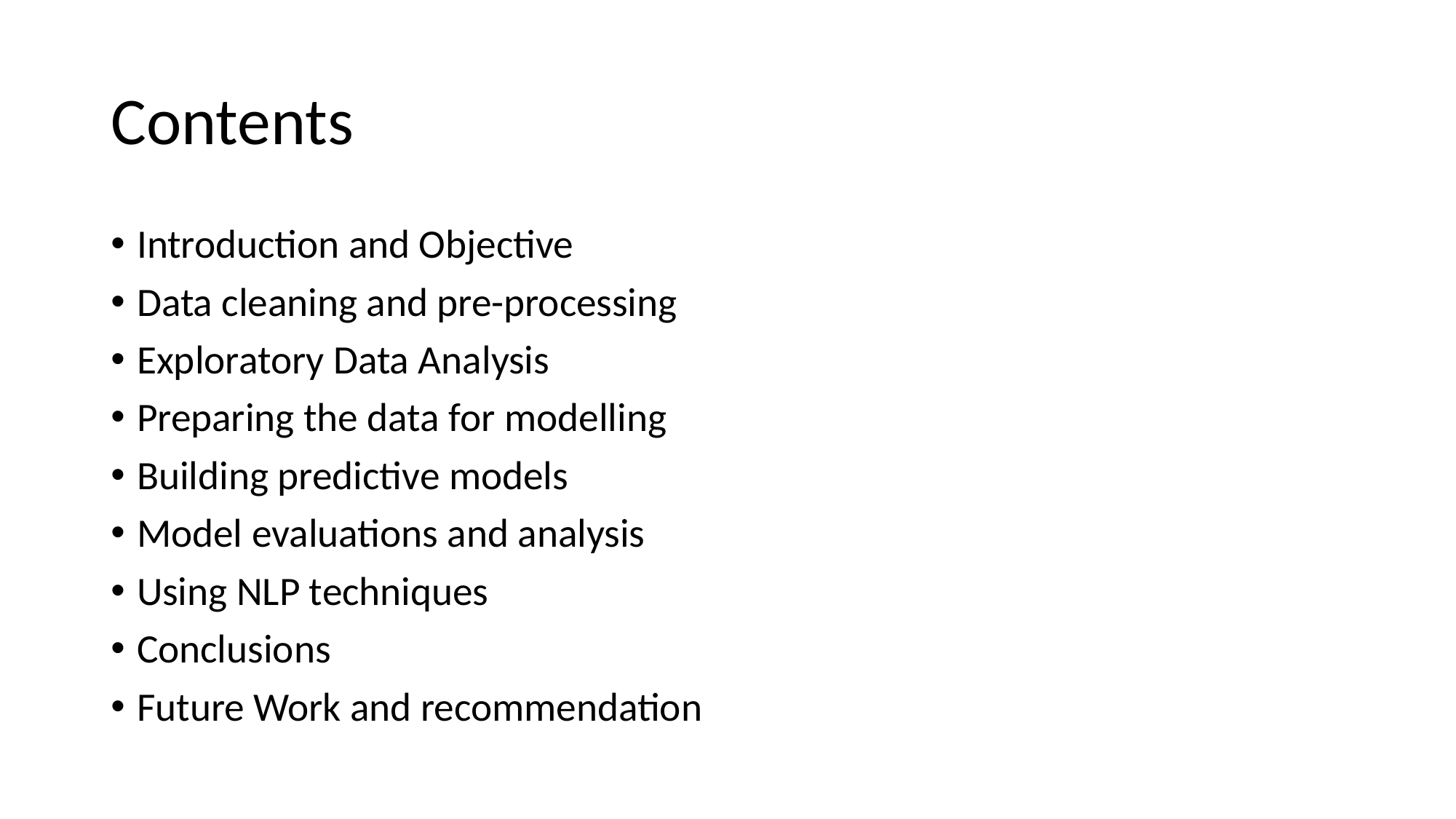

# Contents
Introduction and Objective
Data cleaning and pre-processing
Exploratory Data Analysis
Preparing the data for modelling
Building predictive models
Model evaluations and analysis
Using NLP techniques
Conclusions
Future Work and recommendation